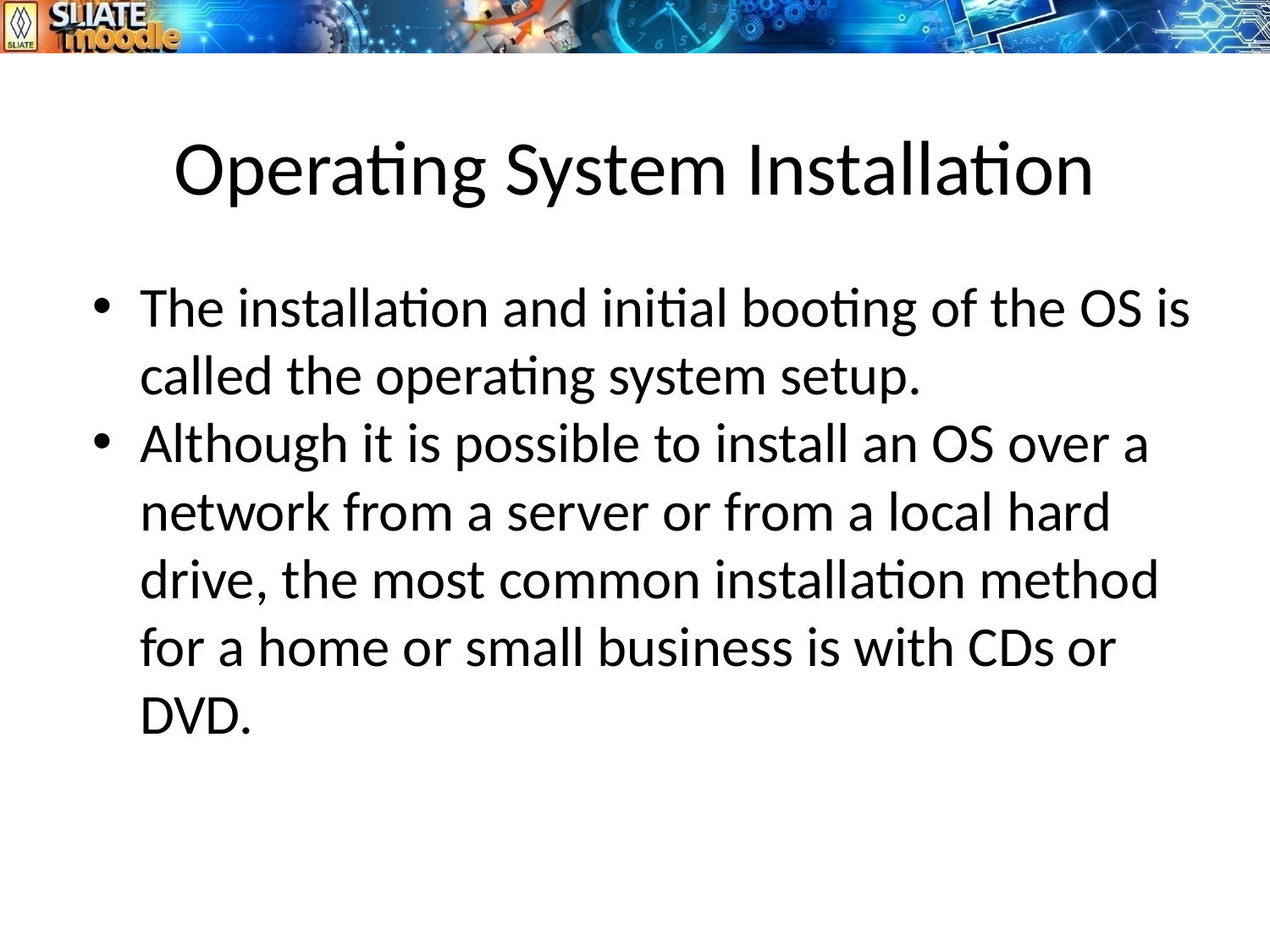

# Operating System Installation
The installation and initial booting of the OS is called the operating system setup.
Although it is possible to install an OS over a network from a server or from a local hard drive, the most common installation method for a home or small business is with CDs or DVD.